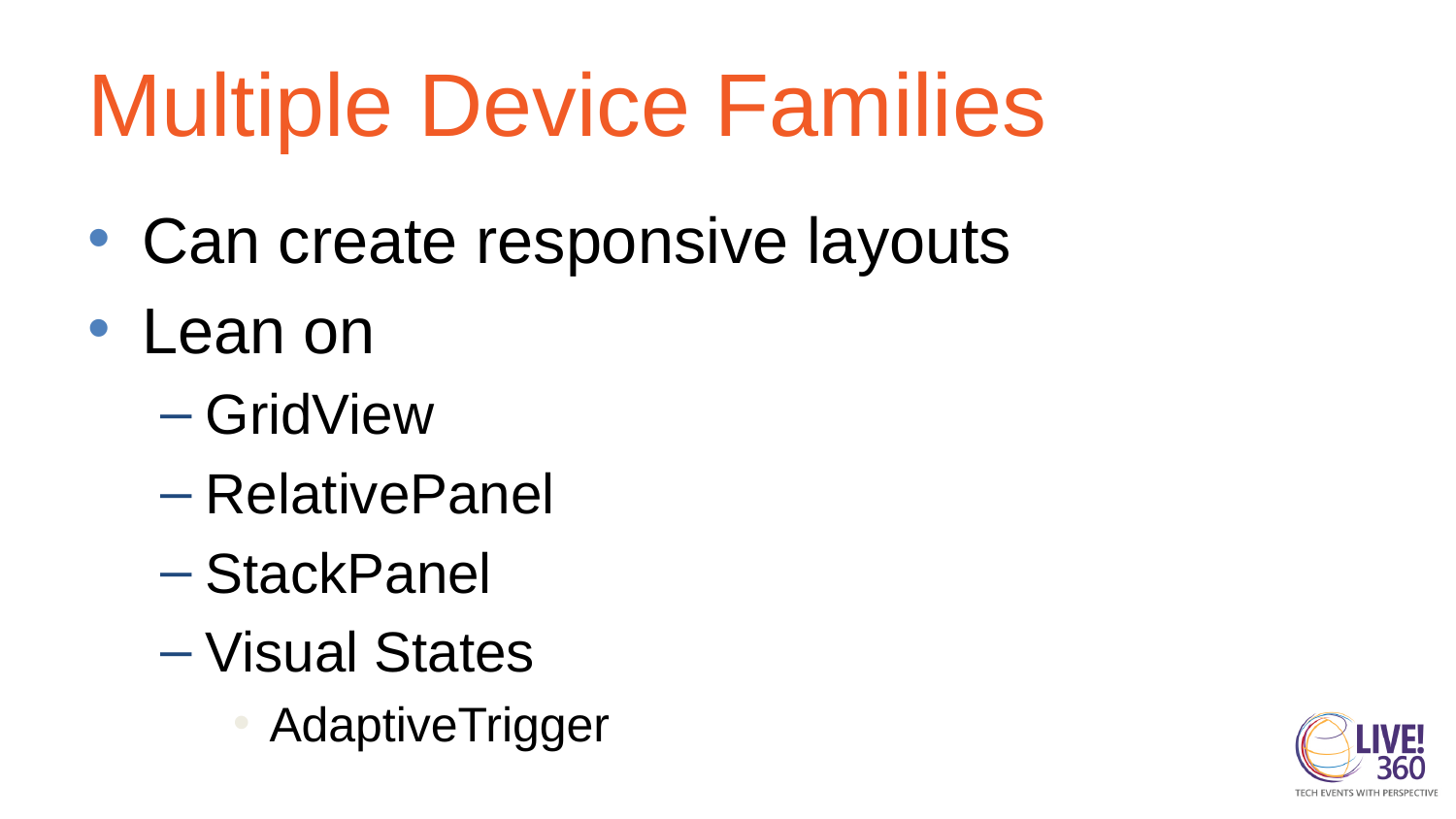

# Multiple Device Families
Can create responsive layouts
Lean on
GridView
RelativePanel
StackPanel
Visual States
AdaptiveTrigger